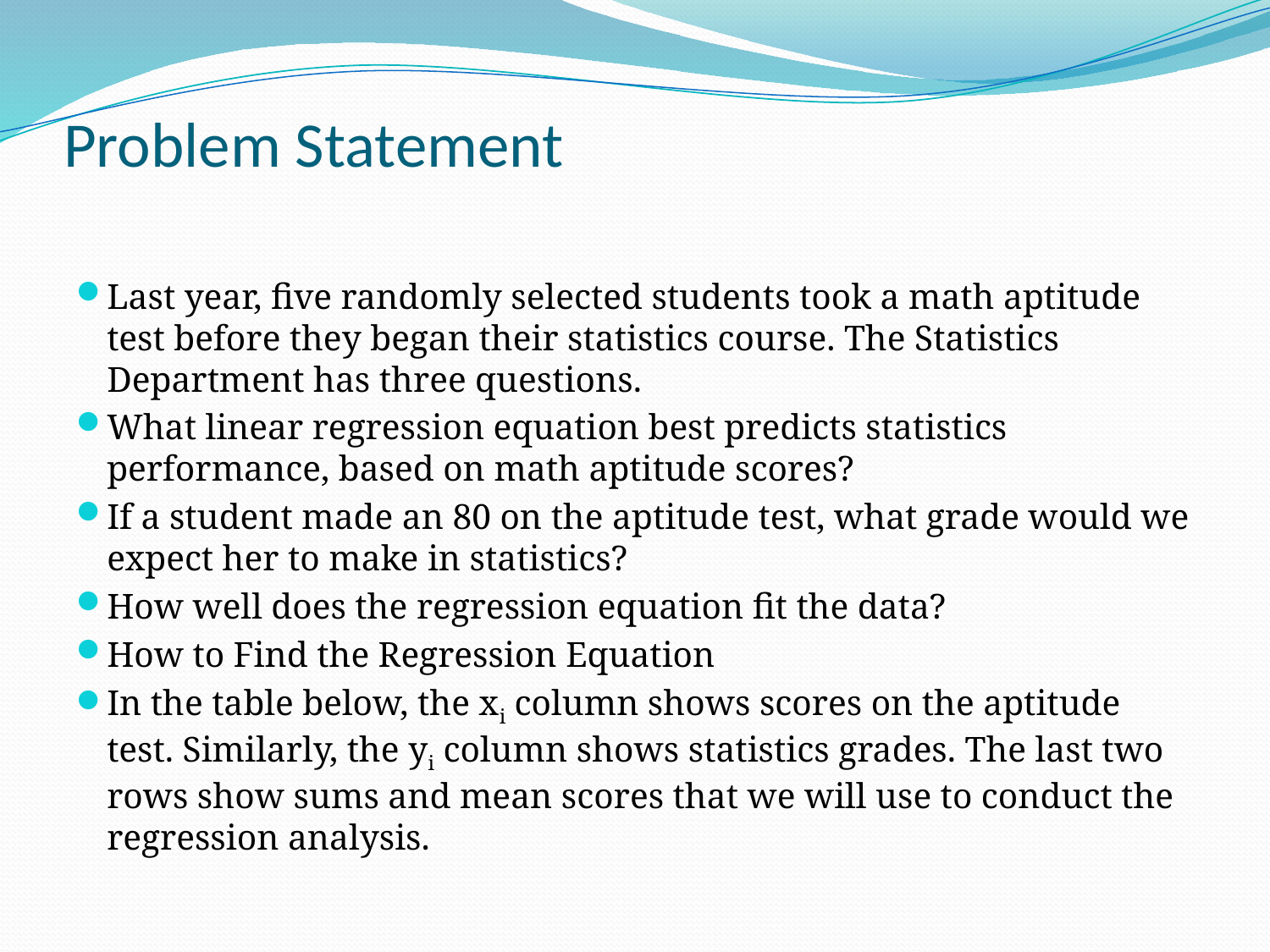

# Problem Statement
Last year, five randomly selected students took a math aptitude test before they began their statistics course. The Statistics Department has three questions.
What linear regression equation best predicts statistics performance, based on math aptitude scores?
If a student made an 80 on the aptitude test, what grade would we expect her to make in statistics?
How well does the regression equation fit the data?
How to Find the Regression Equation
In the table below, the xi column shows scores on the aptitude test. Similarly, the yi column shows statistics grades. The last two rows show sums and mean scores that we will use to conduct the regression analysis.